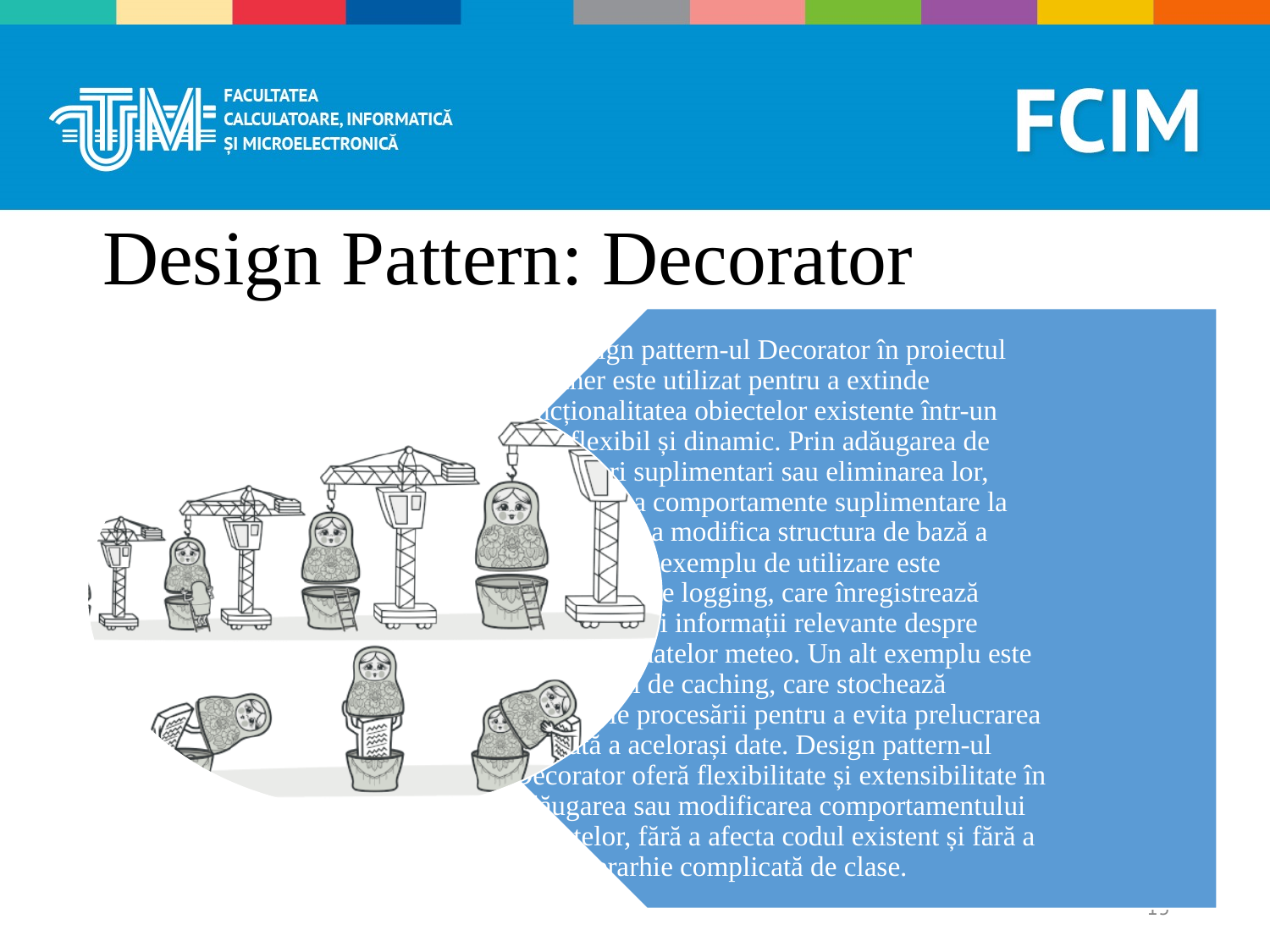

Design Pattern: Decorator
      Design pattern-ul Decorator în proiectul Weather este utilizat pentru a extinde funcționalitatea obiectelor existente într-un mod flexibil și dinamic. Prin adăugarea de decoratori suplimentari sau eliminarea lor, putem atașa comportamente suplimentare la obiecte fără a modifica structura de bază a acestora. Un exemplu de utilizare este decoratorul de logging, care înregistrează evenimente și informații relevante despre procesarea datelor meteo. Un alt exemplu este decoratorul de caching, care stochează rezultatele procesării pentru a evita prelucrarea repetată a acelorași date. Design pattern-ul Decorator oferă flexibilitate și extensibilitate în adăugarea sau modificarea comportamentului obiectelor, fără a afecta codul existent și fără a crea o ierarhie complicată de clase.
13